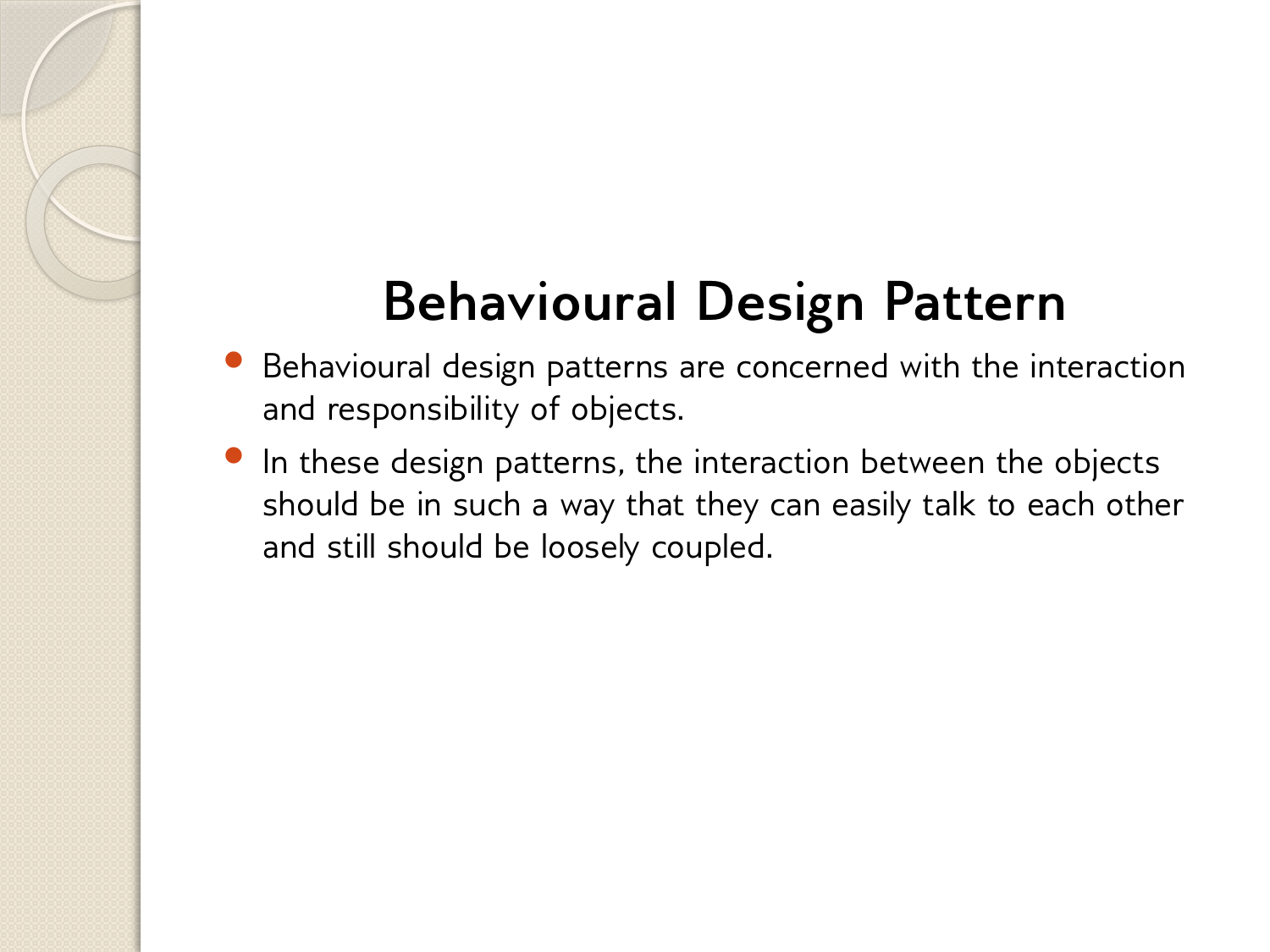

Behavioural Design Pattern
Behavioural design patterns are concerned with the interaction and responsibility of objects.
In these design patterns, the interaction between the objects should be in such a way that they can easily talk to each other and still should be loosely coupled.